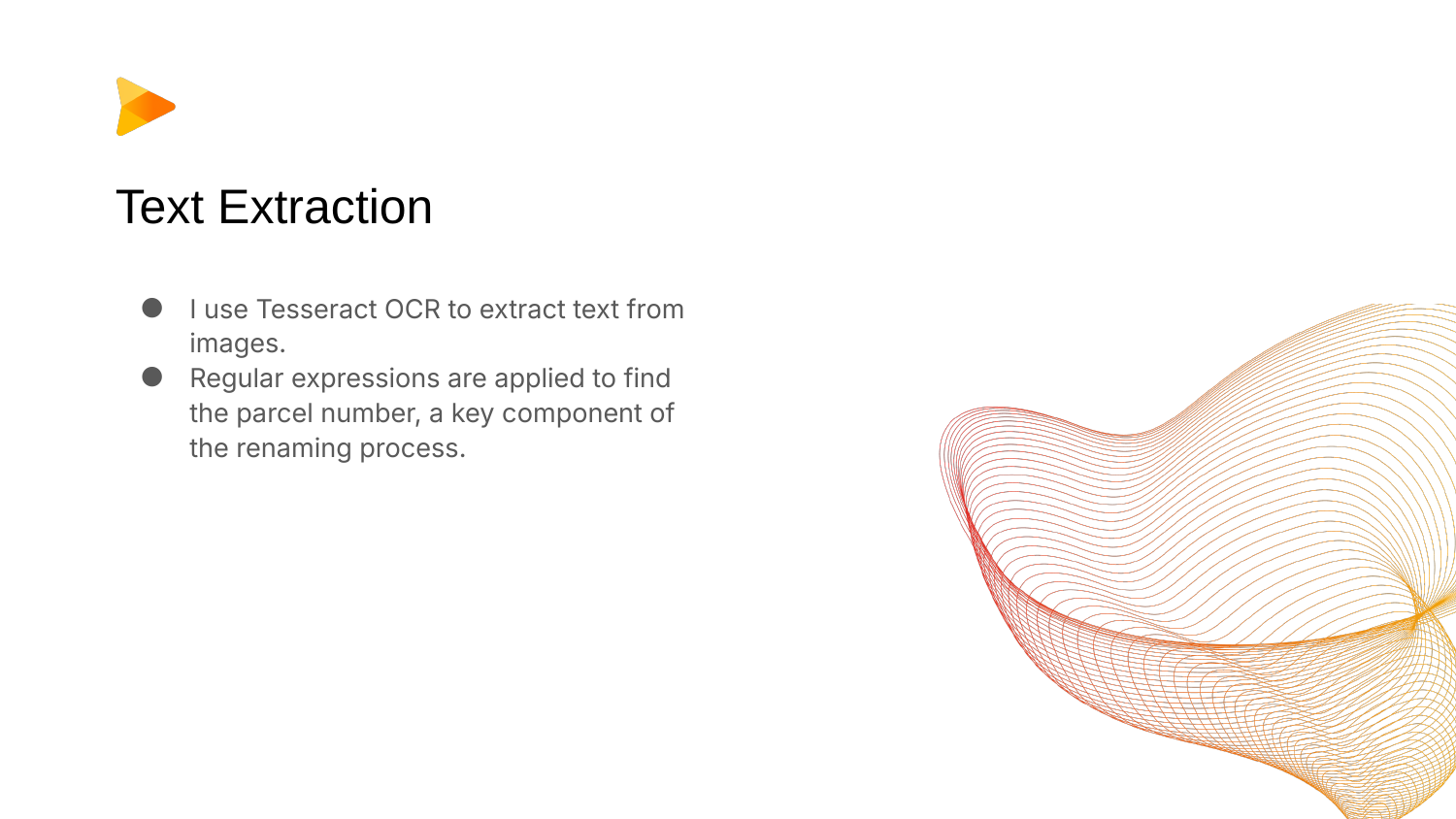

# Text Extraction
I use Tesseract OCR to extract text from images.
Regular expressions are applied to find the parcel number, a key component of the renaming process.